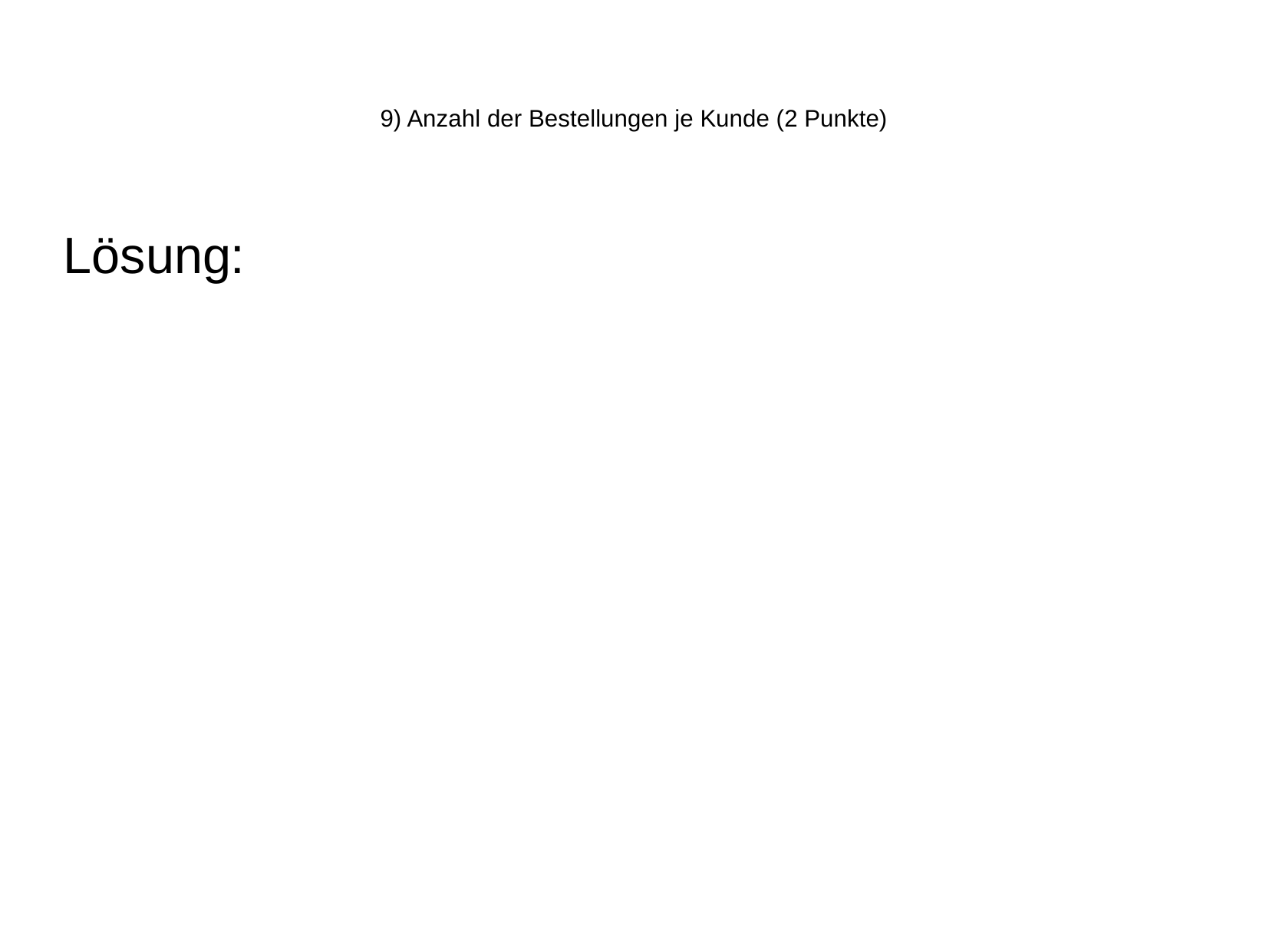

9) Anzahl der Bestellungen je Kunde (2 Punkte)
Lösung: